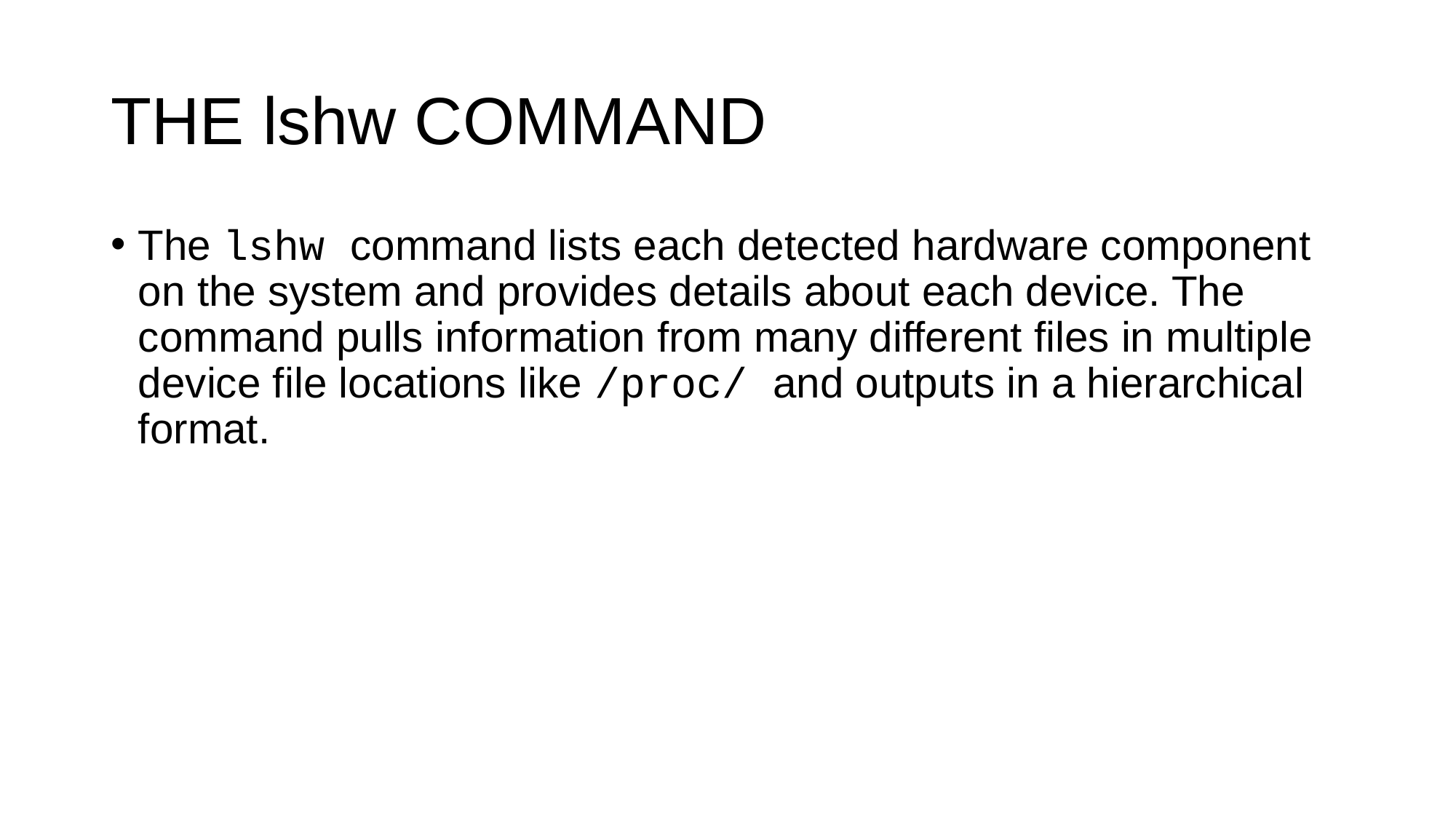

# THE lshw COMMAND
The lshw command lists each detected hardware component on the system and provides details about each device. The command pulls information from many different files in multiple device file locations like /proc/ and outputs in a hierarchical format.